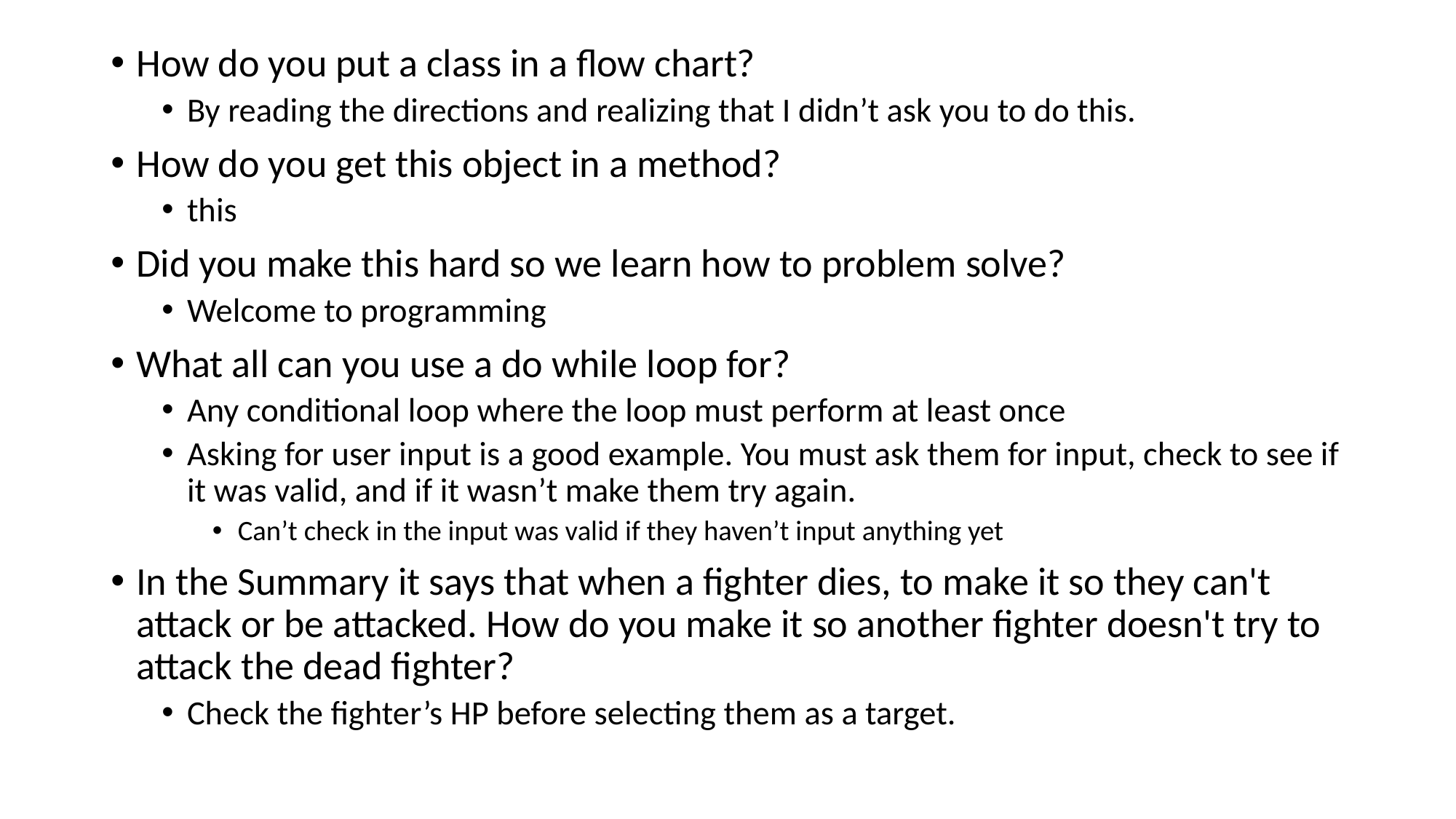

How do you put a class in a flow chart?
By reading the directions and realizing that I didn’t ask you to do this.
How do you get this object in a method?
this
Did you make this hard so we learn how to problem solve?
Welcome to programming
What all can you use a do while loop for?
Any conditional loop where the loop must perform at least once
Asking for user input is a good example. You must ask them for input, check to see if it was valid, and if it wasn’t make them try again.
Can’t check in the input was valid if they haven’t input anything yet
In the Summary it says that when a fighter dies, to make it so they can't attack or be attacked. How do you make it so another fighter doesn't try to attack the dead fighter?
Check the fighter’s HP before selecting them as a target.